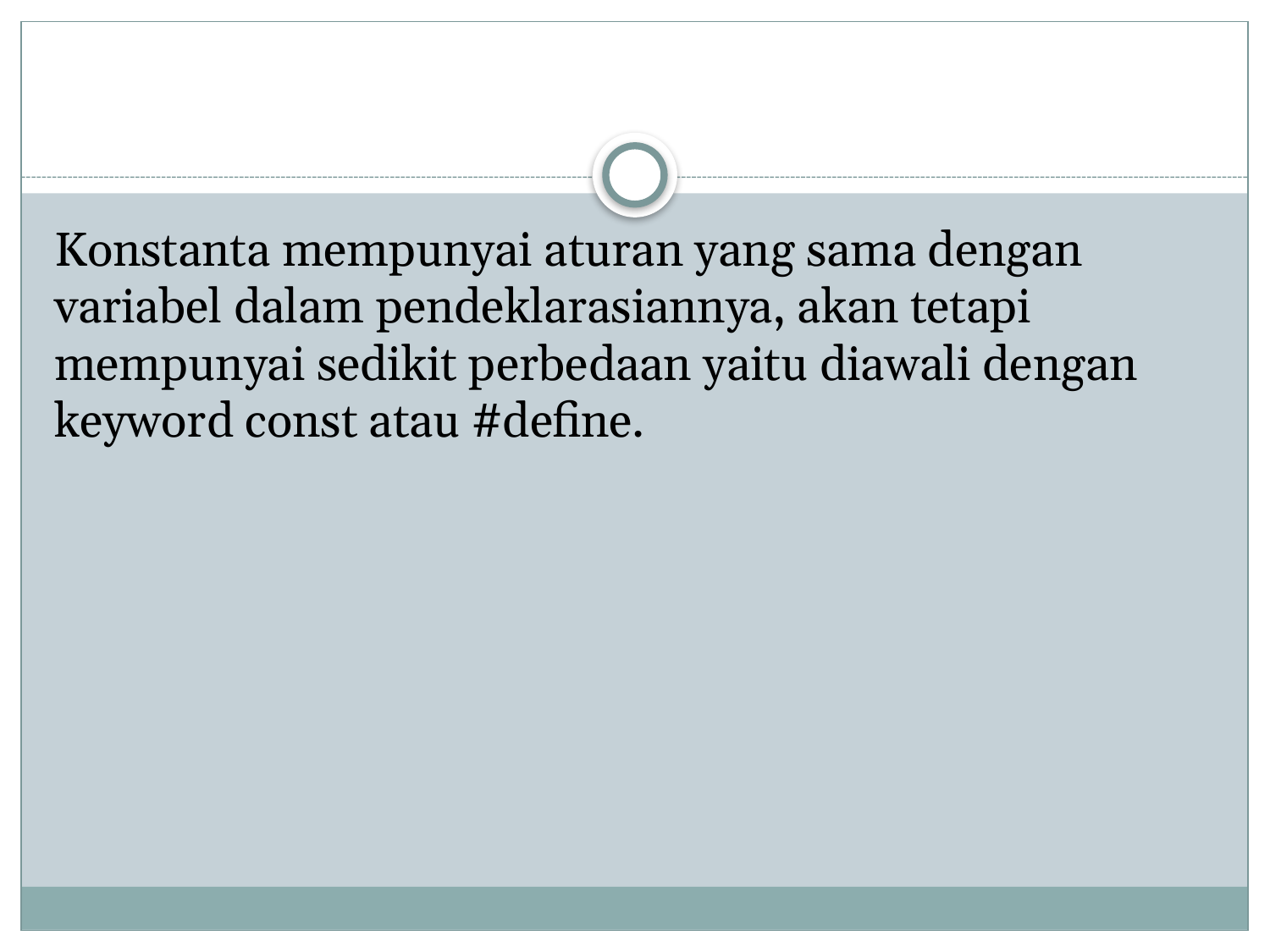

Konstanta mempunyai aturan yang sama dengan variabel dalam pendeklarasiannya, akan tetapi mempunyai sedikit perbedaan yaitu diawali dengan keyword const atau #define.